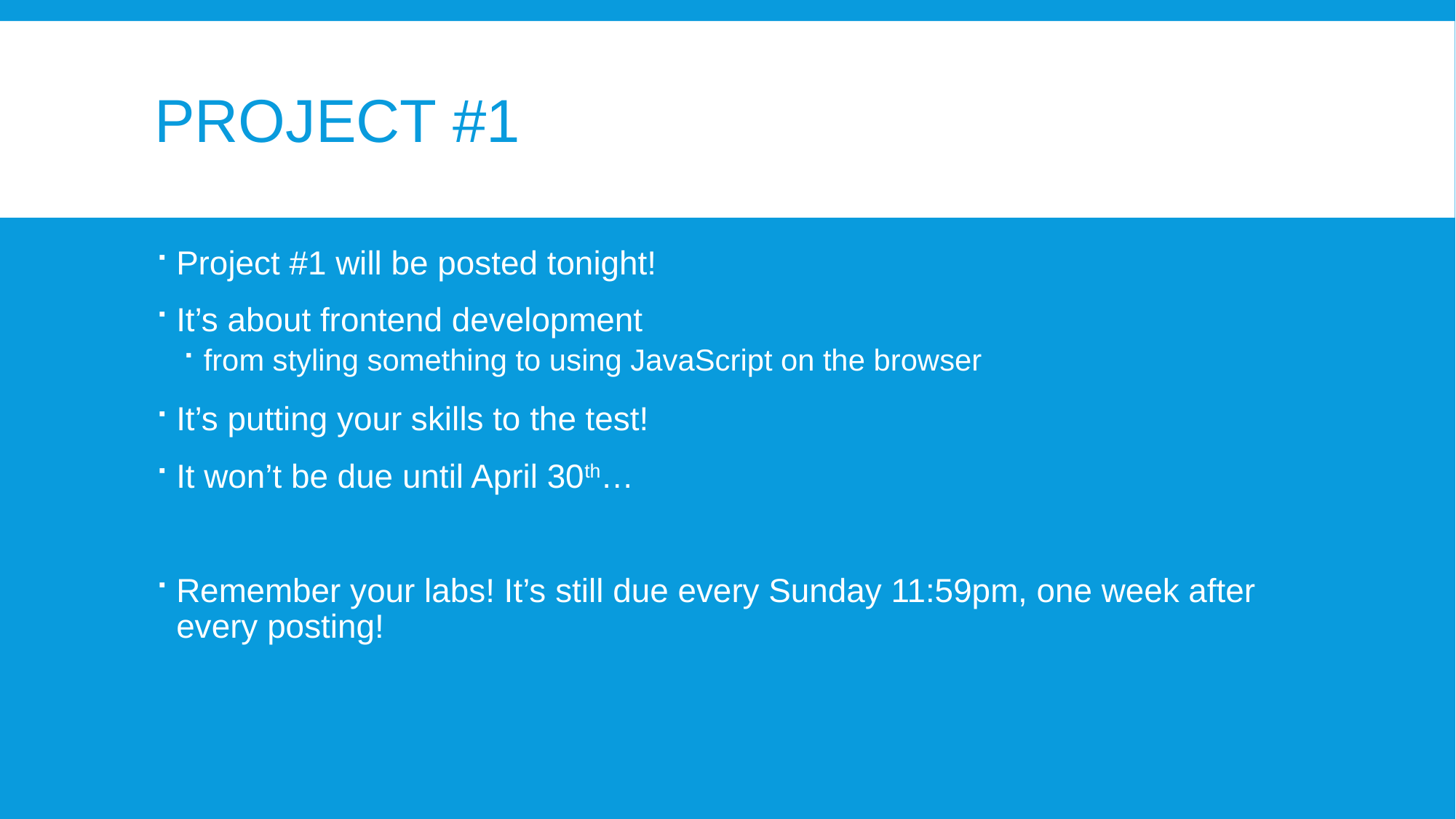

# Project #1
Project #1 will be posted tonight!
It’s about frontend development
from styling something to using JavaScript on the browser
It’s putting your skills to the test!
It won’t be due until April 30th…

Remember your labs! It’s still due every Sunday 11:59pm, one week after every posting!